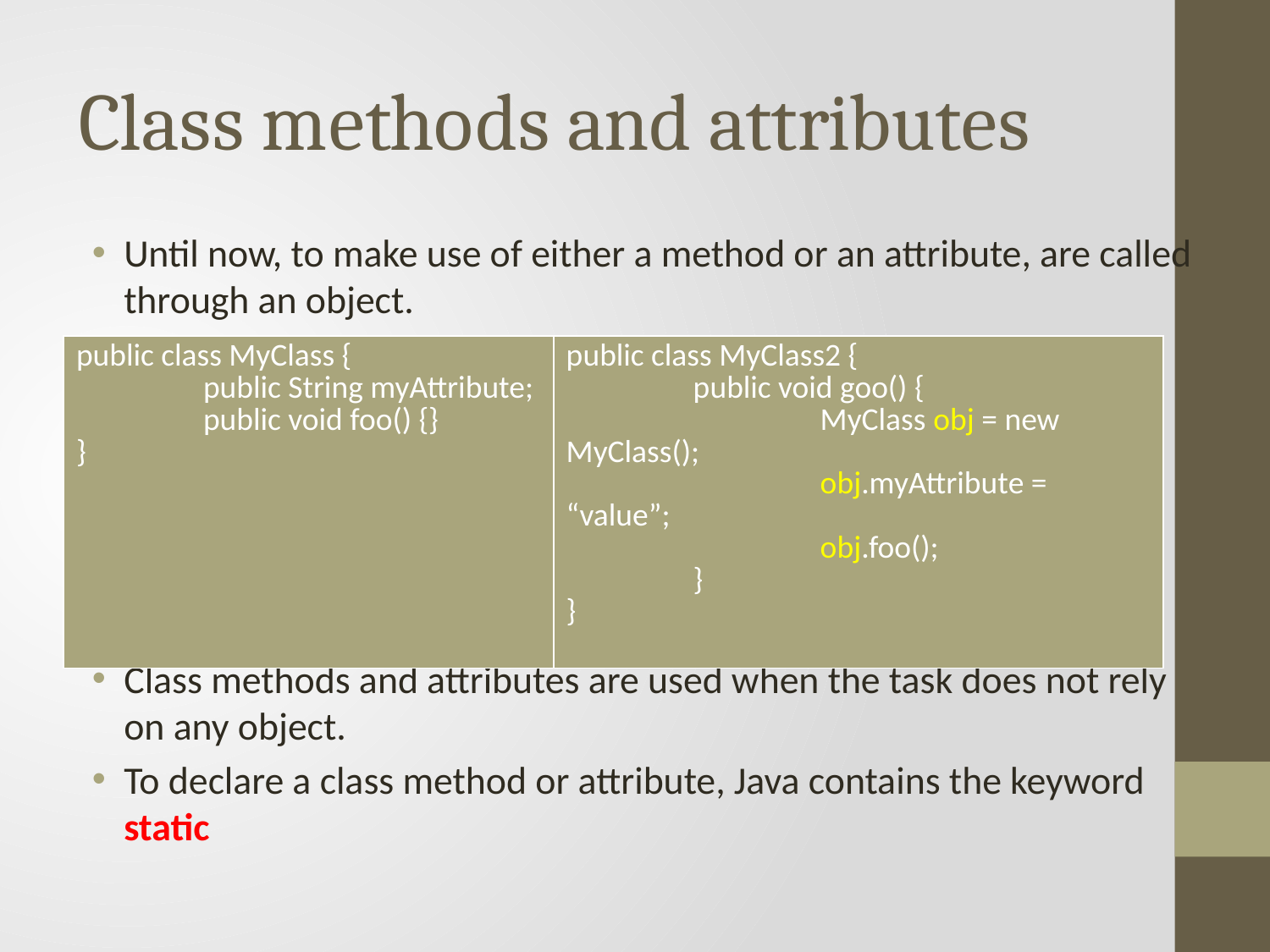

# Class methods and attributes
Until now, to make use of either a method or an attribute, are called through an object.

Class methods and attributes are used when the task does not rely on any object.
To declare a class method or attribute, Java contains the keyword static
| public class MyClass { public String myAttribute; public void foo() {} } | public class MyClass2 { public void goo() { MyClass obj = new MyClass(); obj.myAttribute = “value”; obj.foo(); } } |
| --- | --- |